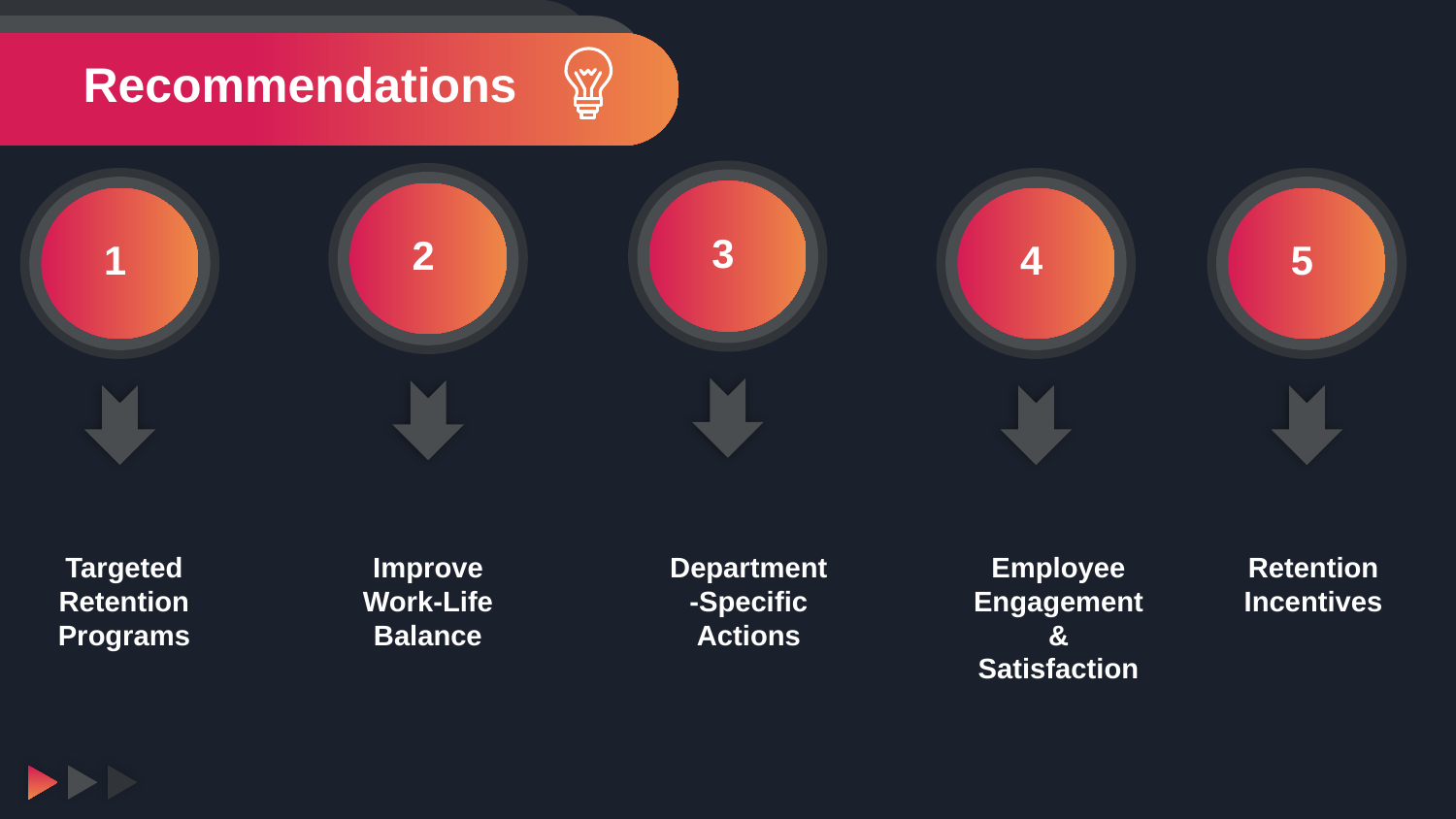

Recommendations

3

2

1

4

5

Improve Work-Life Balance
Department-Specific Actions
Employee Engagement & Satisfaction
Retention Incentives
Targeted Retention Programs